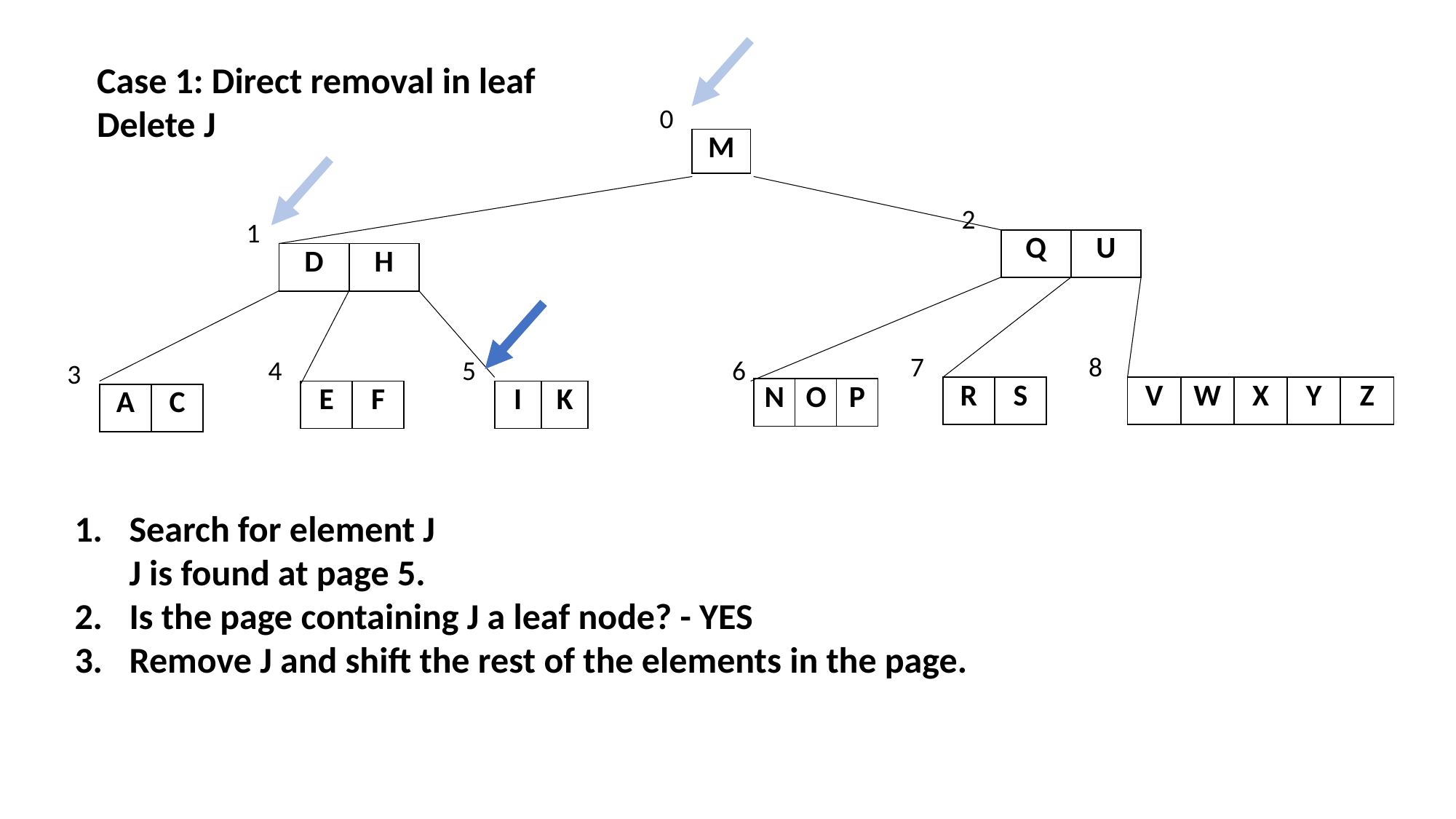

Case 1: Direct removal in leaf
Delete J
0
| M |
| --- |
2
1
| Q | U |
| --- | --- |
| D | H |
| --- | --- |
7
8
6
4
5
3
| R | S |
| --- | --- |
| V | W | X | Y | Z |
| --- | --- | --- | --- | --- |
| N | O | P |
| --- | --- | --- |
| E | F |
| --- | --- |
| I | K |
| --- | --- |
| A | C |
| --- | --- |
Search for element J
J is found at page 5.
Is the page containing J a leaf node? - YES
Remove J and shift the rest of the elements in the page.